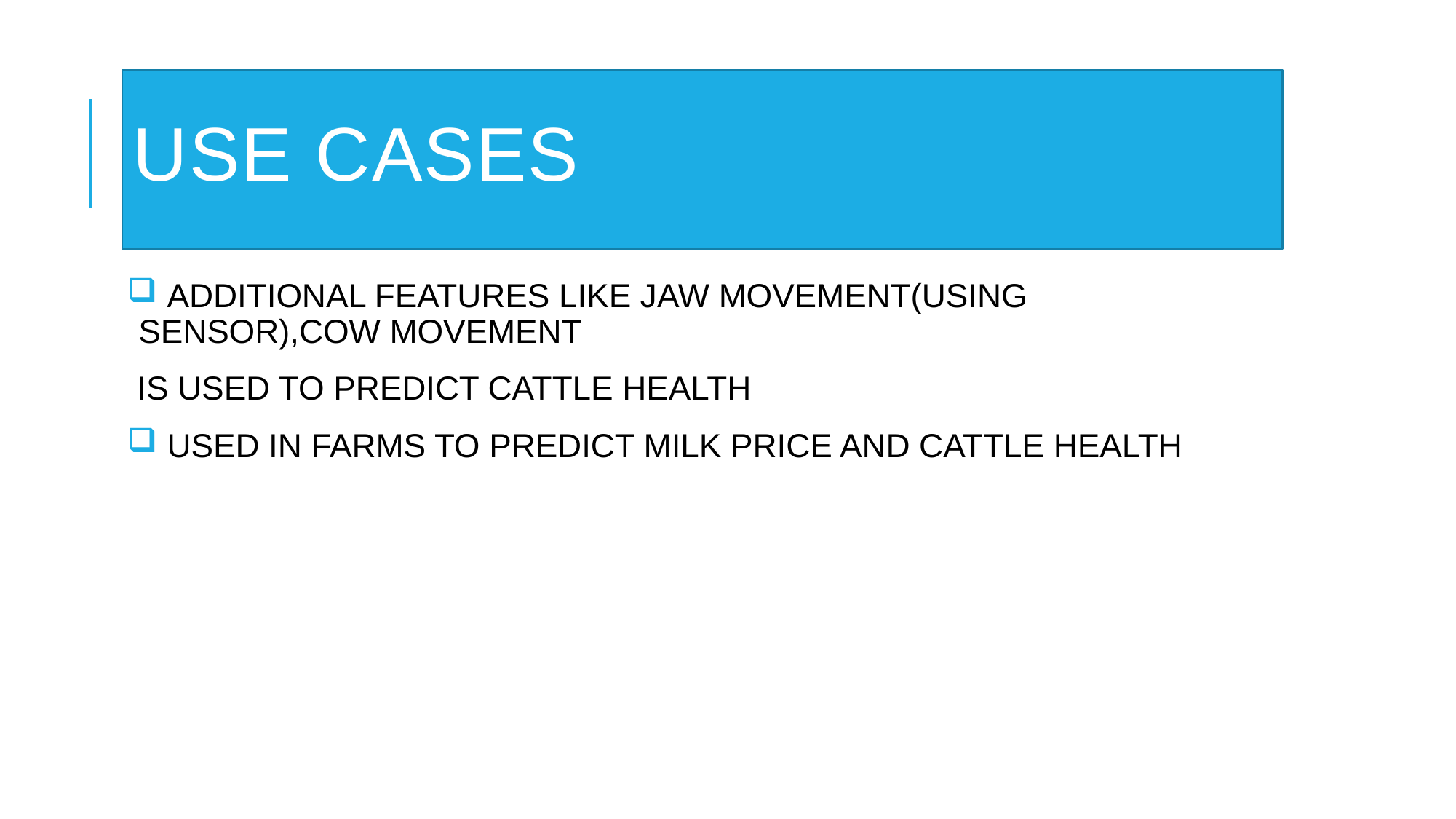

# USE CASES
 ADDITIONAL FEATURES LIKE JAW MOVEMENT(USING SENSOR),COW MOVEMENT
 IS USED TO PREDICT CATTLE HEALTH
 USED IN FARMS TO PREDICT MILK PRICE AND CATTLE HEALTH